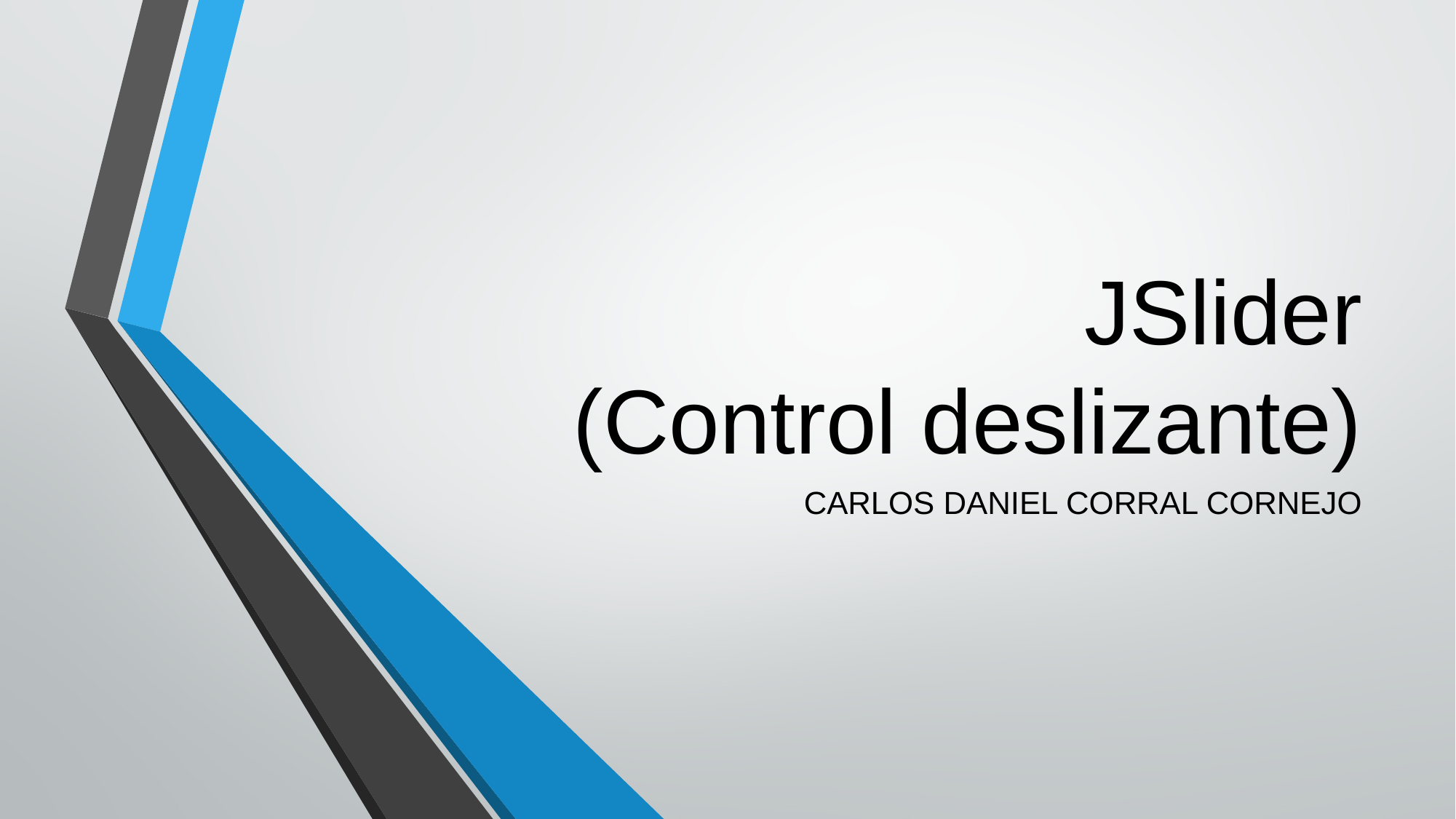

# JSlider (Control deslizante)
CARLOS DANIEL CORRAL CORNEJO